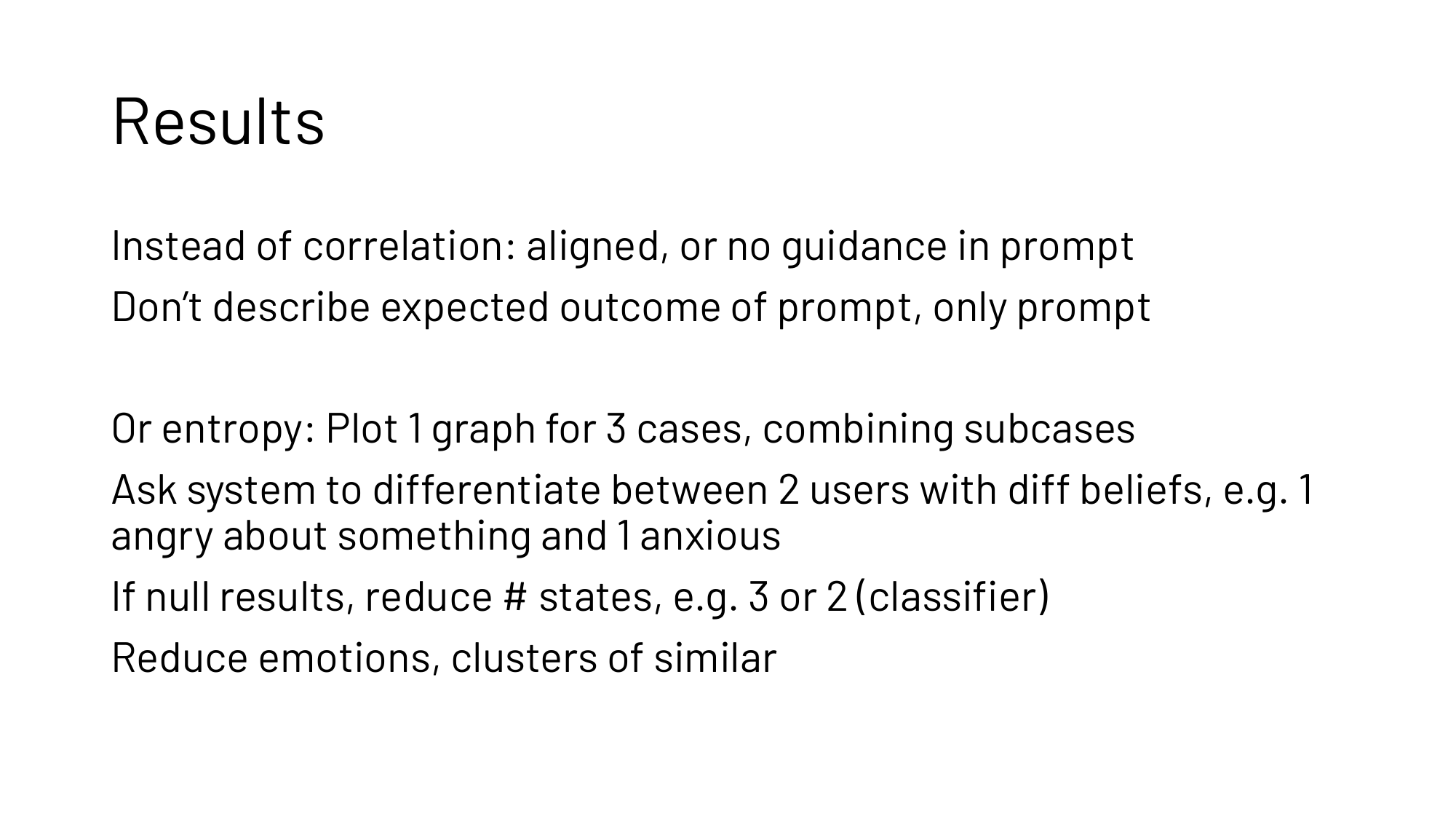

# Results
Instead of correlation: aligned, or no guidance in prompt
Don’t describe expected outcome of prompt, only prompt

Or entropy: Plot 1 graph for 3 cases, combining subcases
Ask system to differentiate between 2 users with diff beliefs, e.g. 1 angry about something and 1 anxious
If null results, reduce # states, e.g. 3 or 2 (classifier)
Reduce emotions, clusters of similar